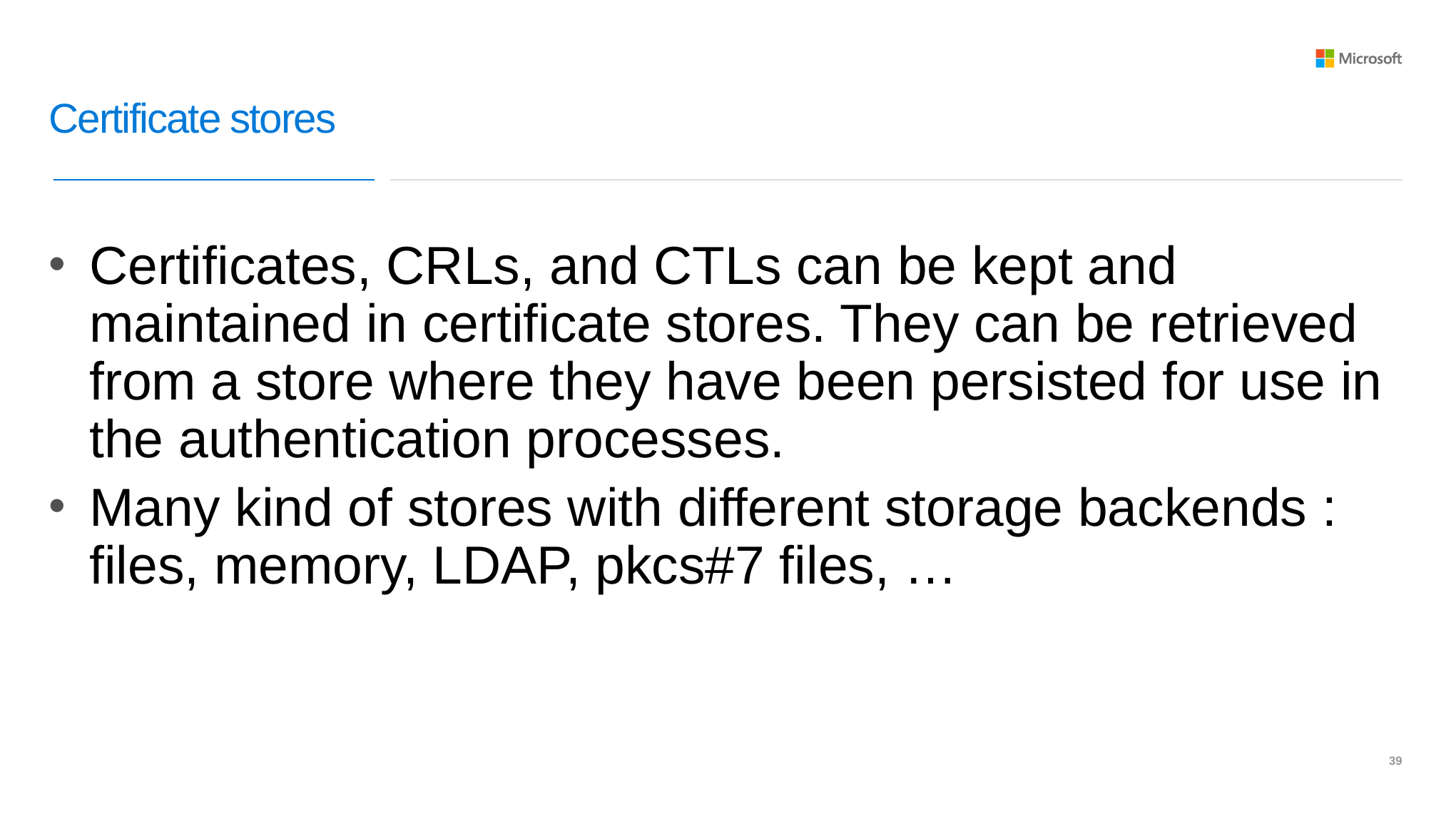

# Certificate stores
Certificates, CRLs, and CTLs can be kept and maintained in certificate stores. They can be retrieved from a store where they have been persisted for use in the authentication processes.
Many kind of stores with different storage backends : files, memory, LDAP, pkcs#7 files, …
39